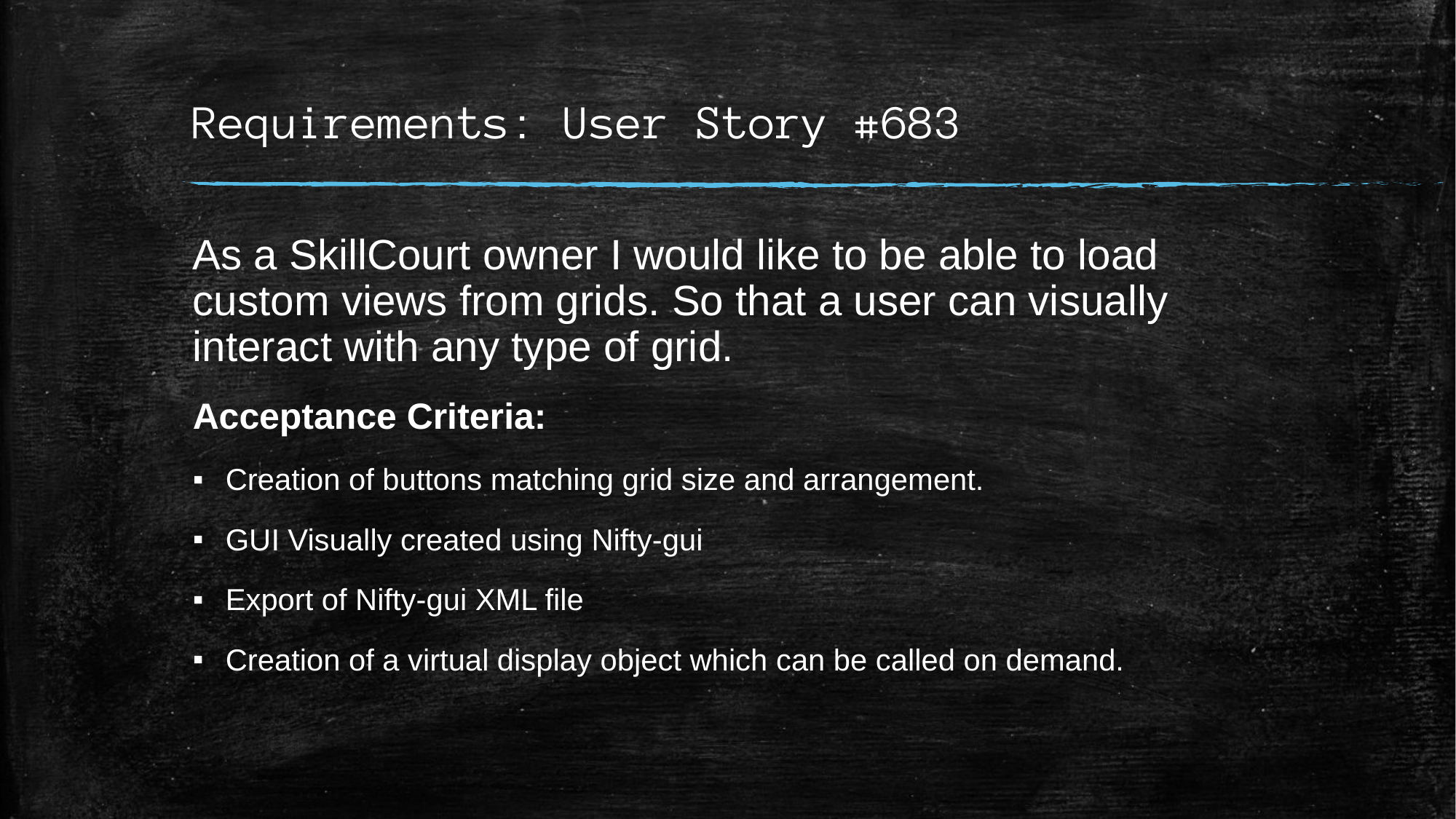

# Requirements: User Story #683
As a SkillCourt owner I would like to be able to load custom views from grids. So that a user can visually interact with any type of grid.
Acceptance Criteria:
Creation of buttons matching grid size and arrangement.
GUI Visually created using Nifty-gui
Export of Nifty-gui XML file
Creation of a virtual display object which can be called on demand.